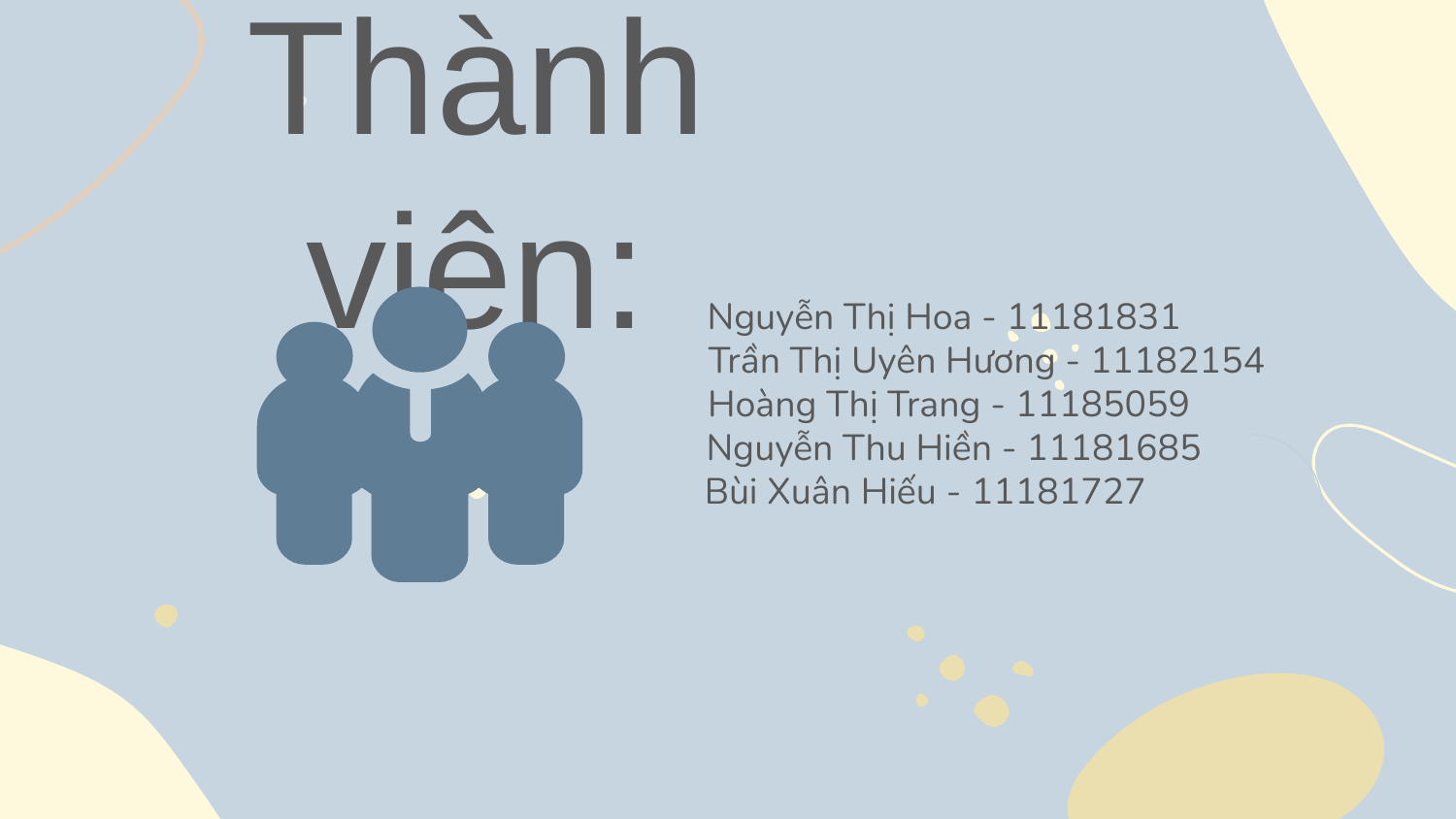

# Thành viên:
                          Nguyễn Thị Hoa - 11181831
                                   Trần Thị Uyên Hương - 11182154
                           Hoàng Thị Trang - 11185059
                            Nguyễn Thu Hiền - 11181685
                      Bùi Xuân Hiếu - 11181727